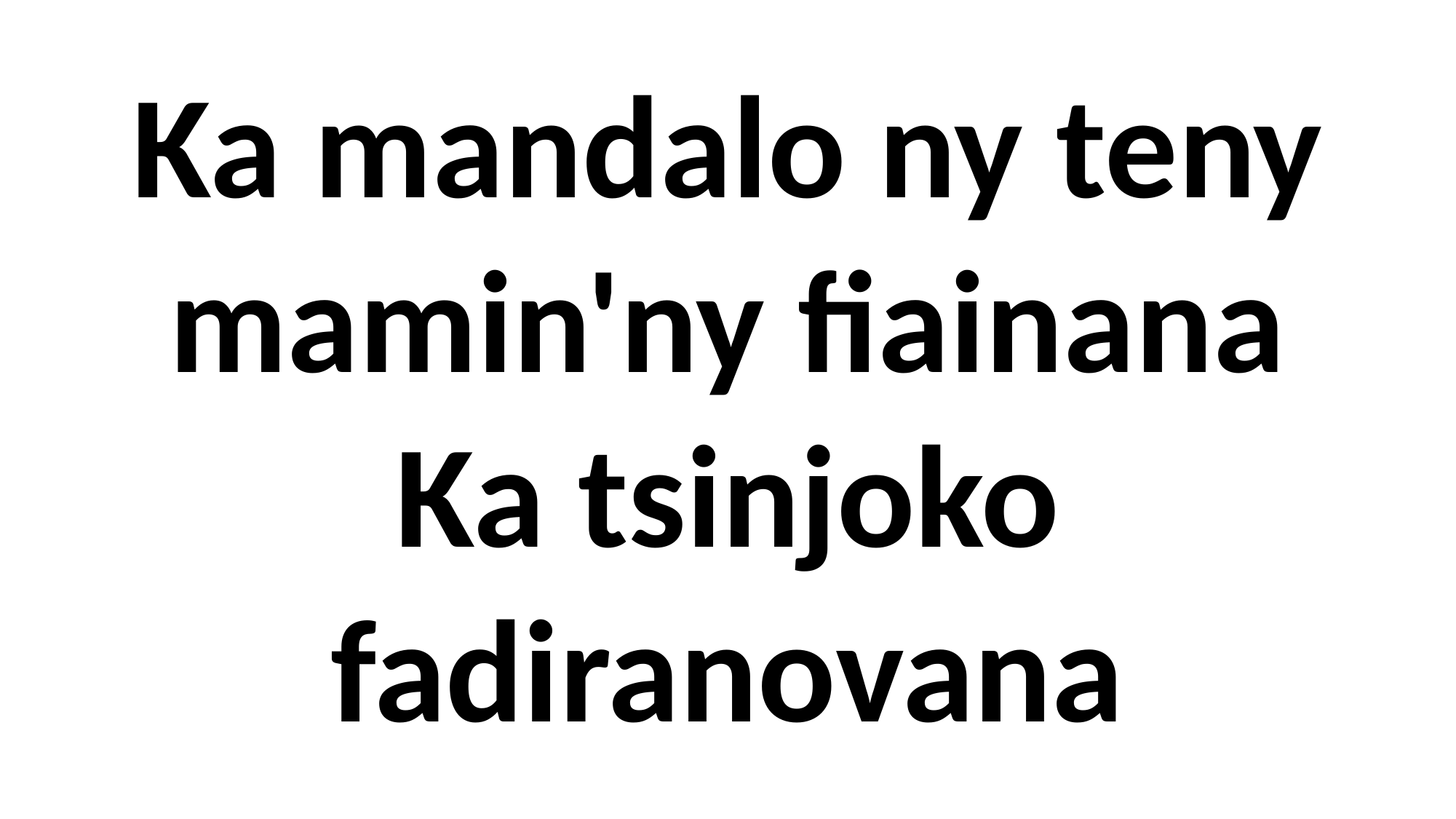

Ka mandalo ny teny mamin'ny fiainana
Ka tsinjoko fadiranovana